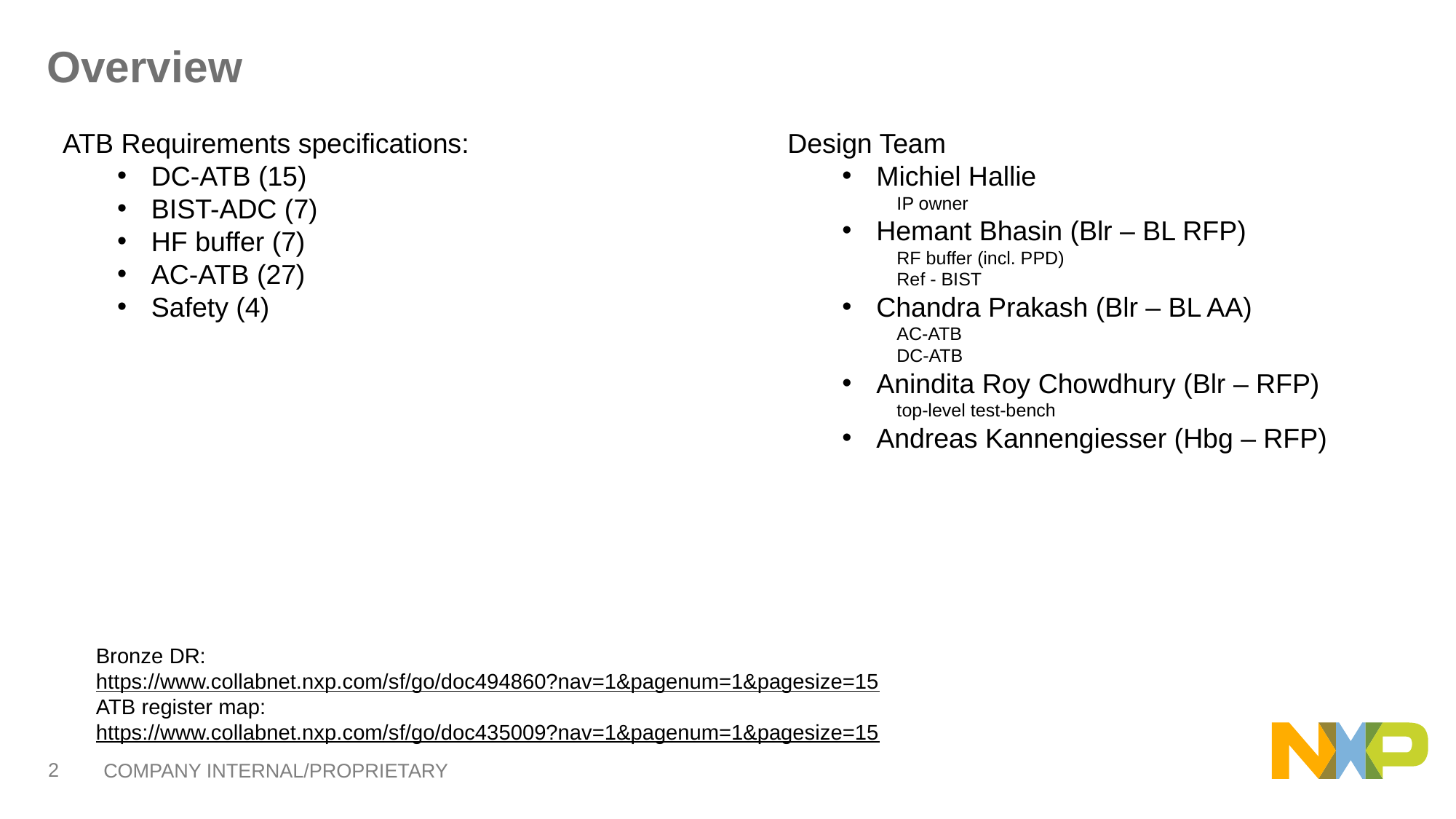

# Overview
ATB Requirements specifications:
DC-ATB (15)
BIST-ADC (7)
HF buffer (7)
AC-ATB (27)
Safety (4)

Design Team
Michiel Hallie
IP owner
Hemant Bhasin (Blr – BL RFP)
RF buffer (incl. PPD)
Ref - BIST
Chandra Prakash (Blr – BL AA)
AC-ATB
DC-ATB
Anindita Roy Chowdhury (Blr – RFP)
top-level test-bench
Andreas Kannengiesser (Hbg – RFP)

Bronze DR:
https://www.collabnet.nxp.com/sf/go/doc494860?nav=1&pagenum=1&pagesize=15
ATB register map:
https://www.collabnet.nxp.com/sf/go/doc435009?nav=1&pagenum=1&pagesize=15